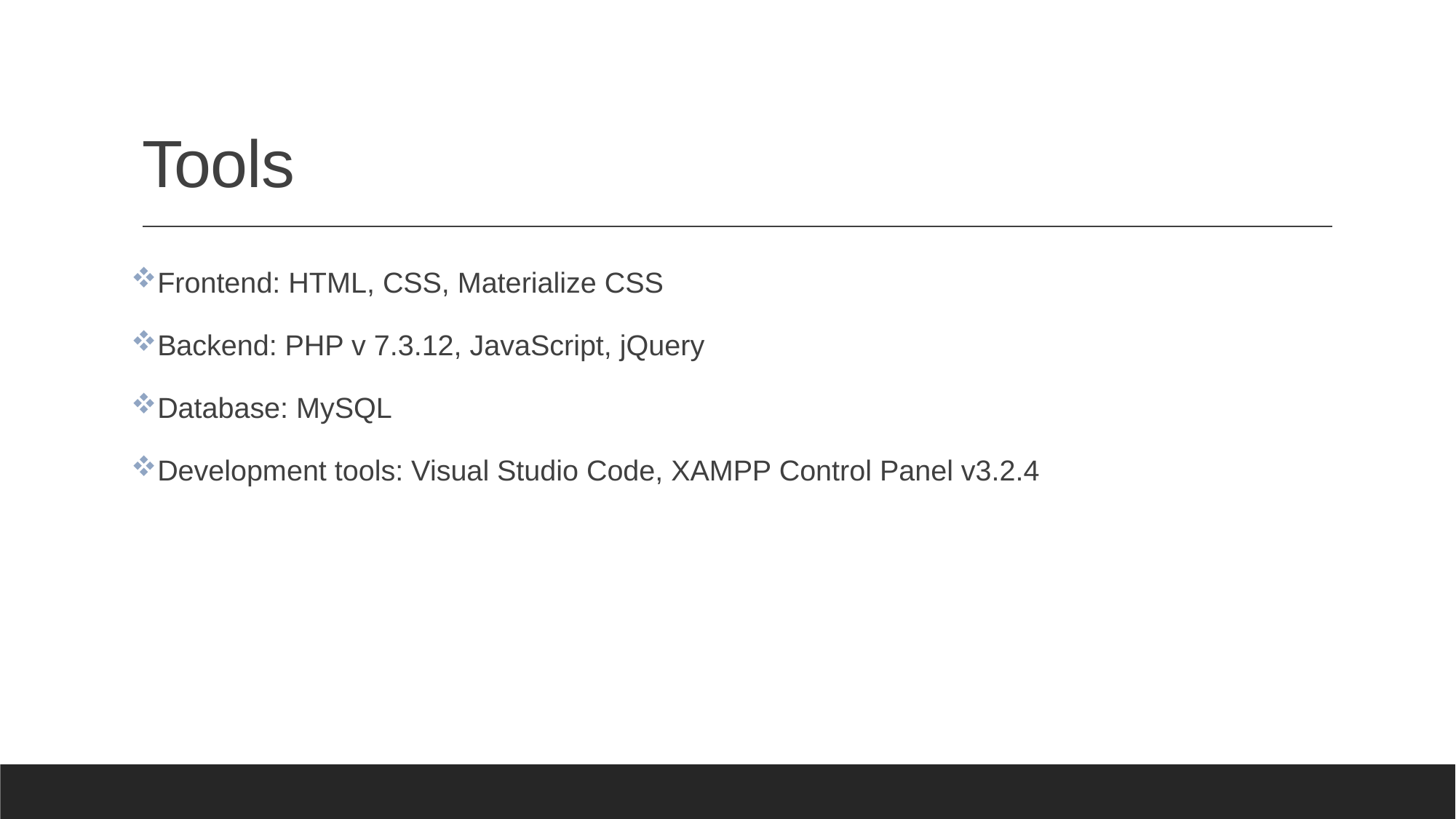

# Tools
Frontend: HTML, CSS, Materialize CSS
Backend: PHP v 7.3.12, JavaScript, jQuery
Database: MySQL
Development tools: Visual Studio Code, XAMPP Control Panel v3.2.4